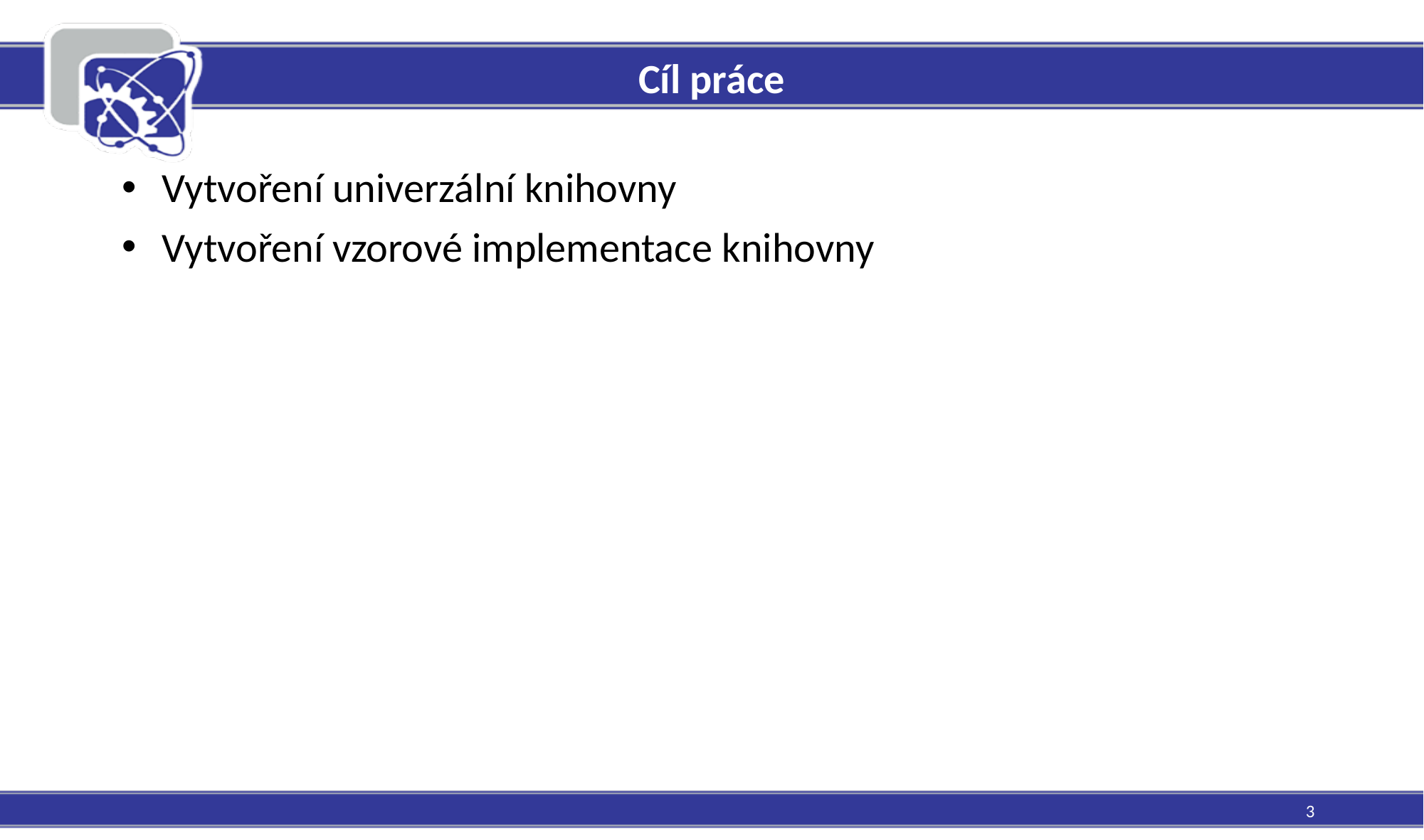

# Cíl práce
Vytvoření univerzální knihovny
Vytvoření vzorové implementace knihovny
3